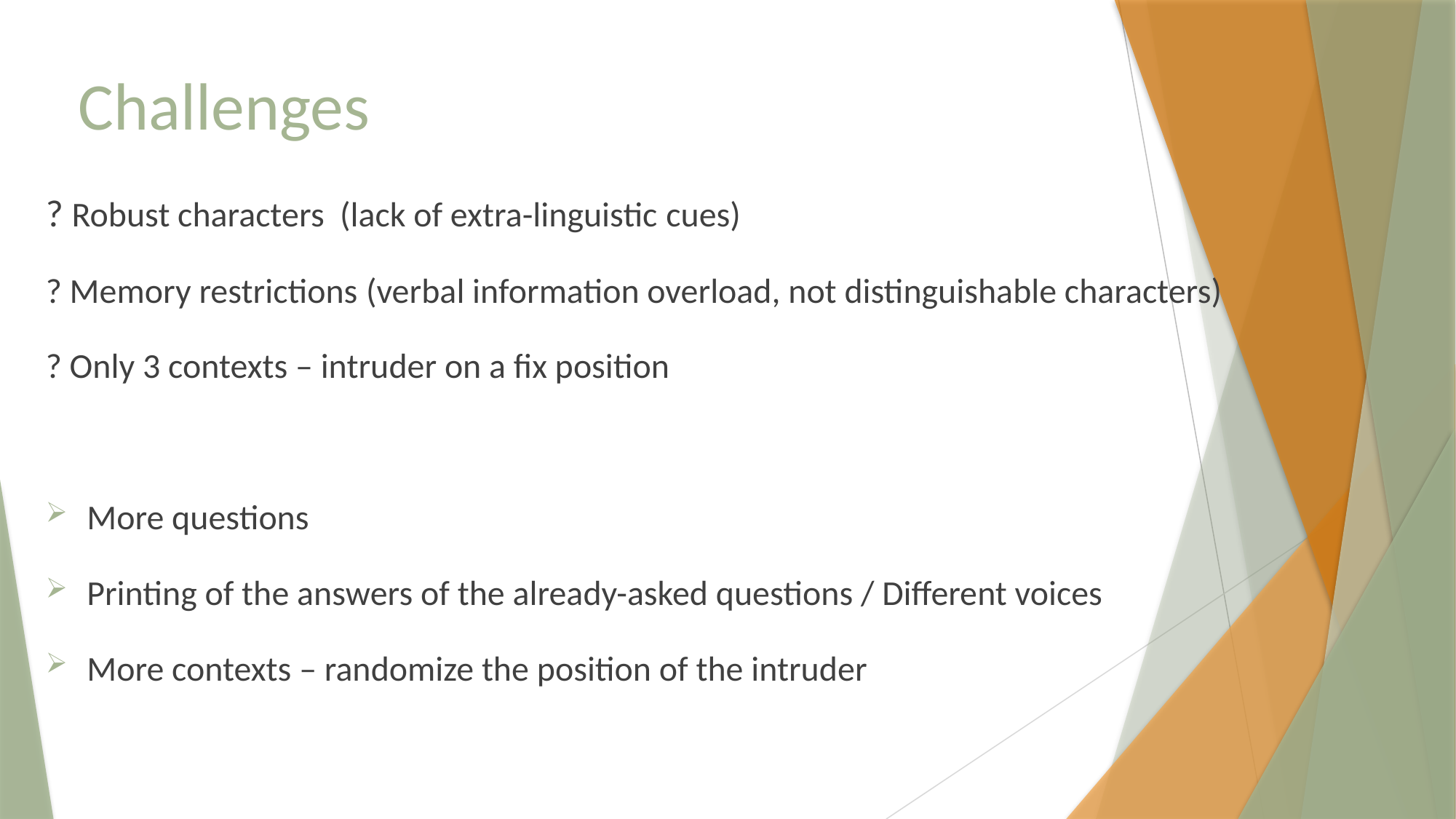

# Challenges
? Robust characters  (lack of extra-linguistic cues)
? Memory restrictions (verbal information overload, not distinguishable characters)
? Only 3 contexts – intruder on a fix position

More questions
Printing of the answers of the already-asked questions / Different voices
More contexts – randomize the position of the intruder